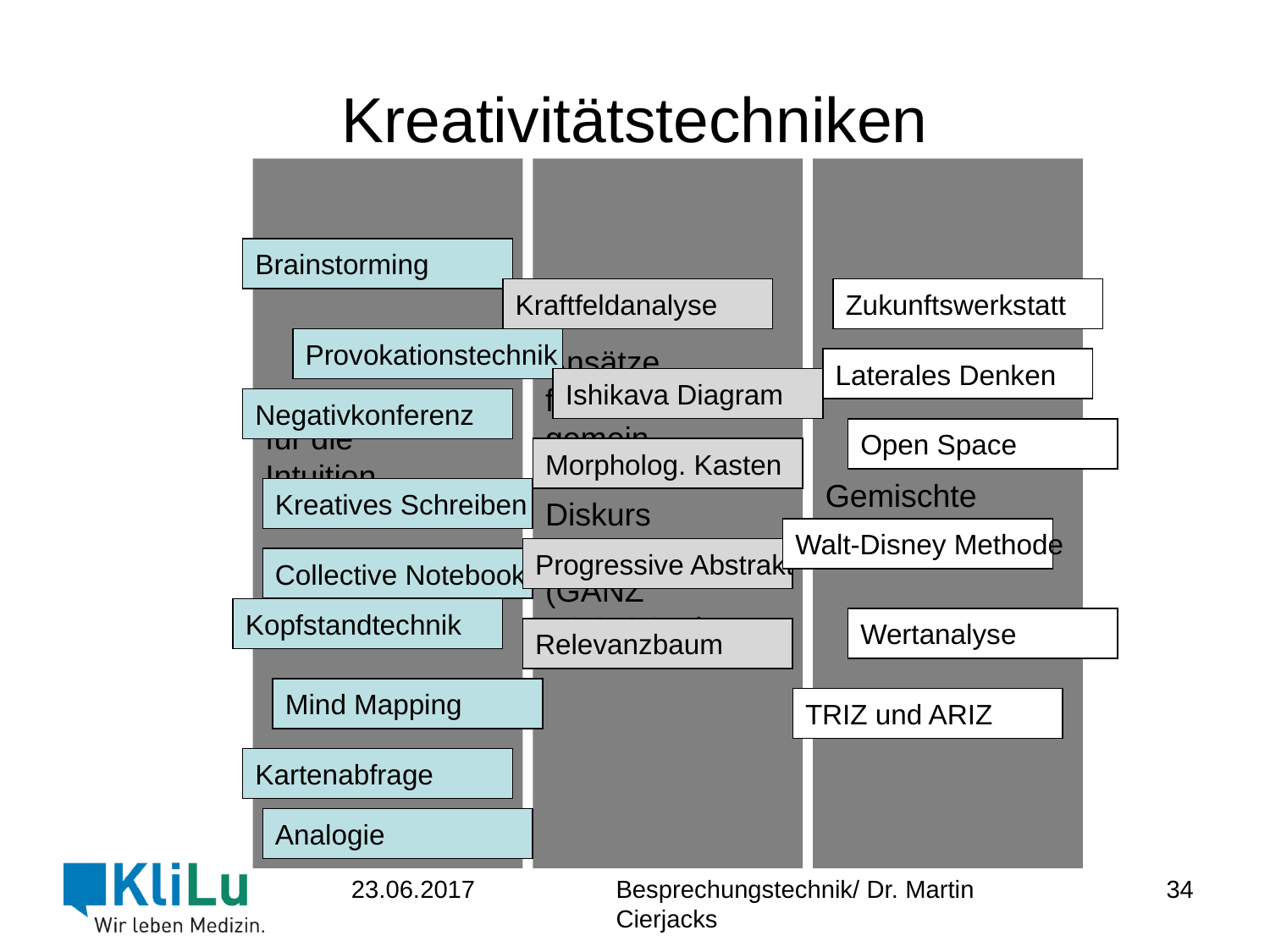

# Kreativitätstechniken
Ansätze
für die
Intuition

(Nicht groß
Nachdenken)
Ansätze
für den
gemein-
samen
Diskurs

(GANZ
LOGISCH!)

Gemischte
Ansätze
Brainstorming
Kraftfeldanalyse
Zukunftswerkstatt
Provokationstechnik
Laterales Denken
Ishikava Diagram
Negativkonferenz
Open Space
Morpholog. Kasten
Kreatives Schreiben
Walt-Disney Methode
Progressive Abstrakt
Collective Notebook
Kopfstandtechnik
Wertanalyse
Relevanzbaum
Mind Mapping
TRIZ und ARIZ
Kartenabfrage
Analogie
34
23.06.2017
Besprechungstechnik/ Dr. Martin Cierjacks